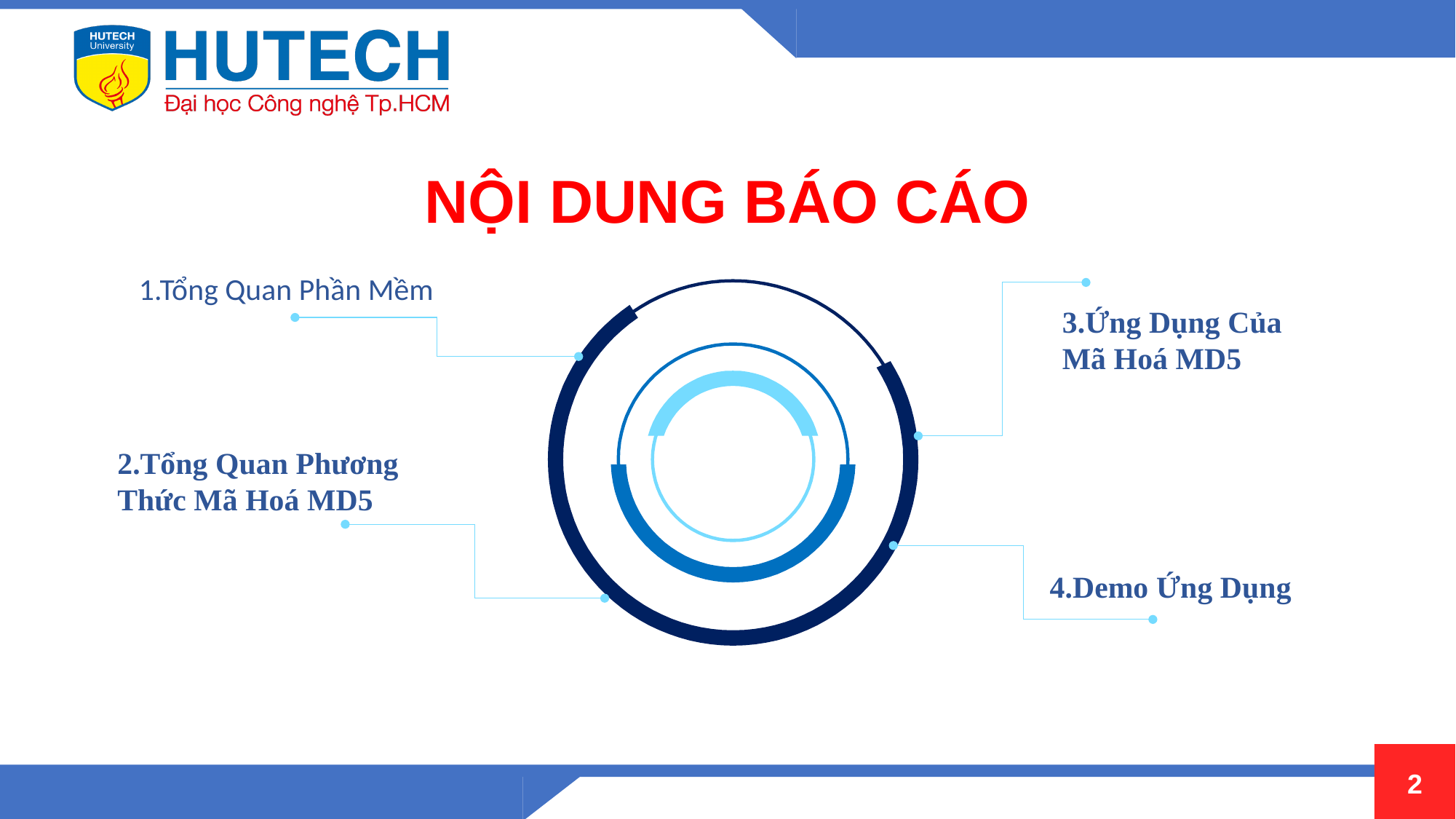

NỘI DUNG BÁO CÁO
1.Tổng Quan Phần Mềm

3.Ứng Dụng Của Mã Hoá MD5

2.Tổng Quan Phương Thức Mã Hoá MD5

4.Demo Ứng Dụng